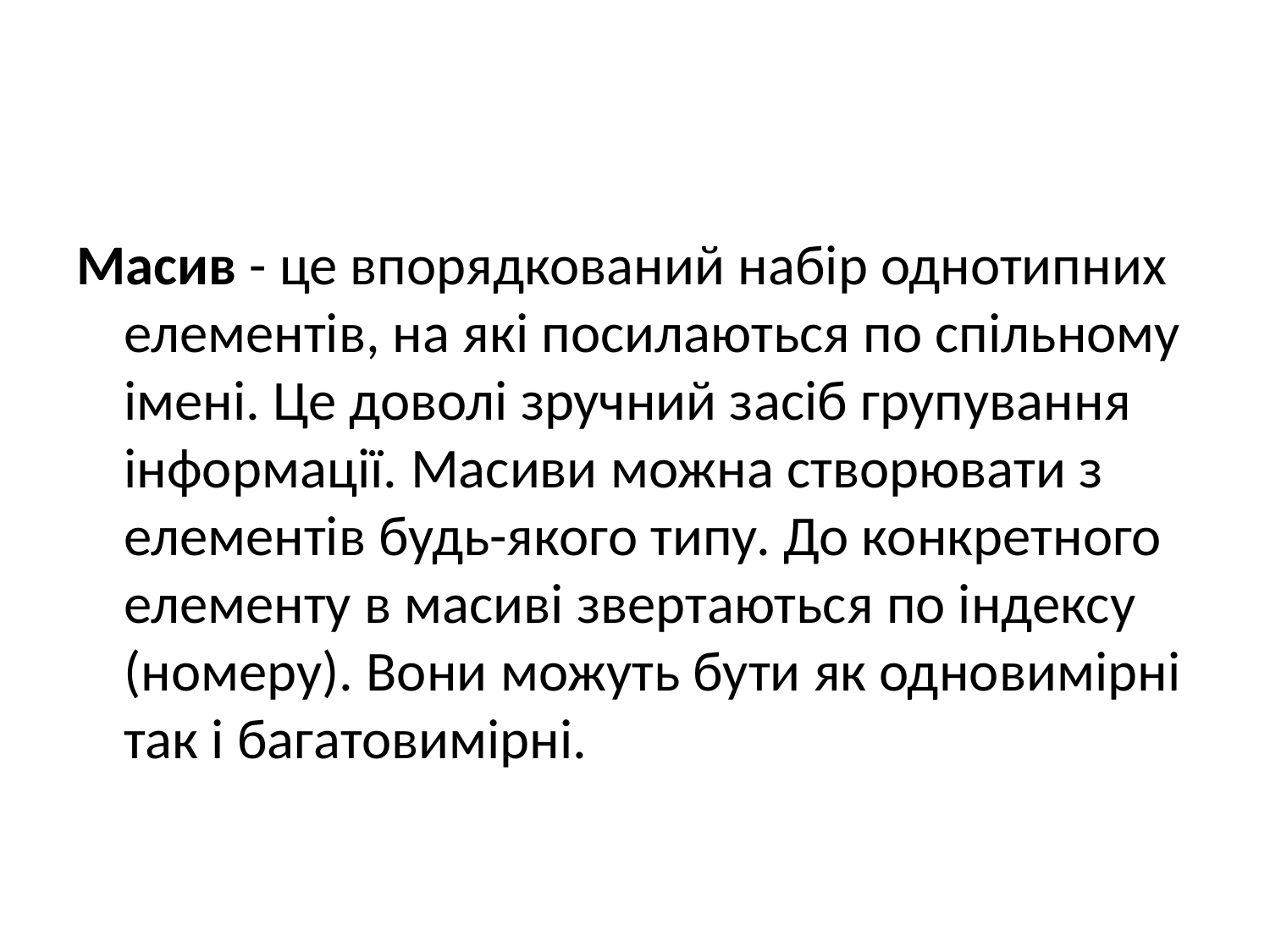

#
Масив - це впорядкований набір однотипних елементів, на які посилаються по спільному імені. Це доволі зручний засіб групування інформації. Масиви можна створювати з елементів будь-якого типу. До конкретного елементу в масиві звертаються по індексу (номеру). Вони можуть бути як одновимірні так і багатовимірні.